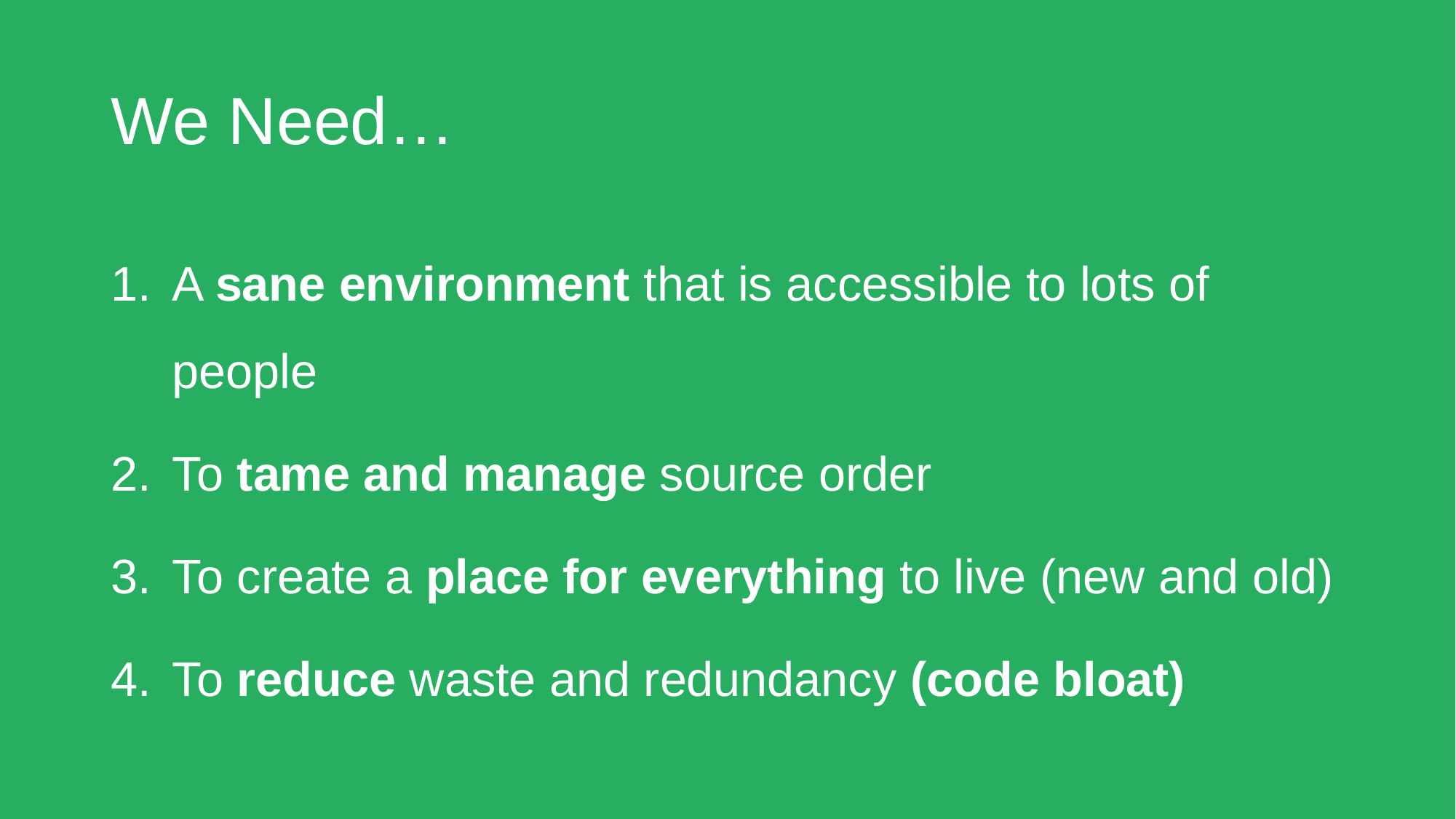

# We Need…
A sane environment that is accessible to lots of people
To tame and manage source order
To create a place for everything to live (new and old)
To reduce waste and redundancy (code bloat)